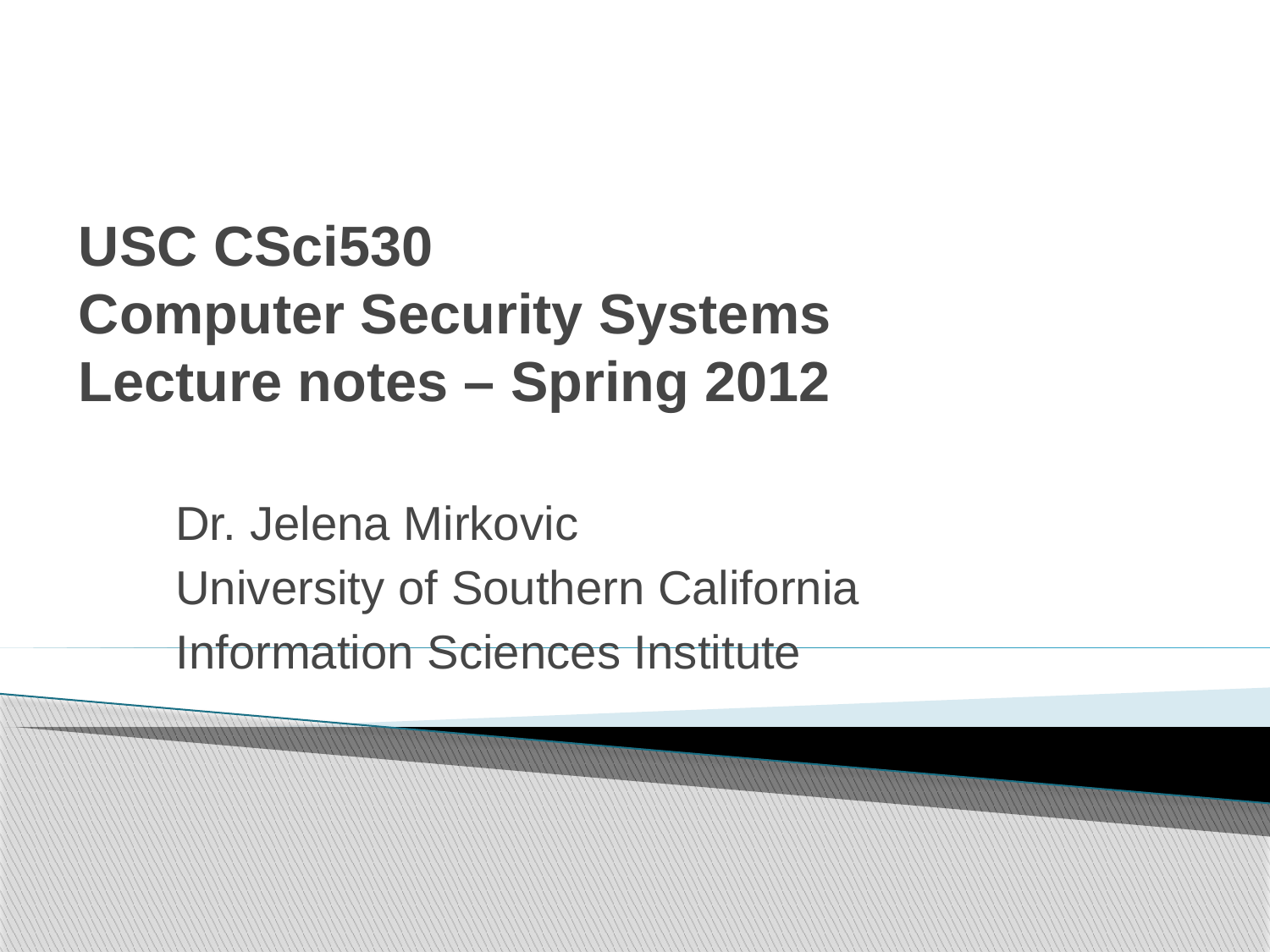

# USC CSci530 Computer Security Systems Lecture notes – Spring 2012
Dr. Jelena Mirkovic
University of Southern California
Information Sciences Institute